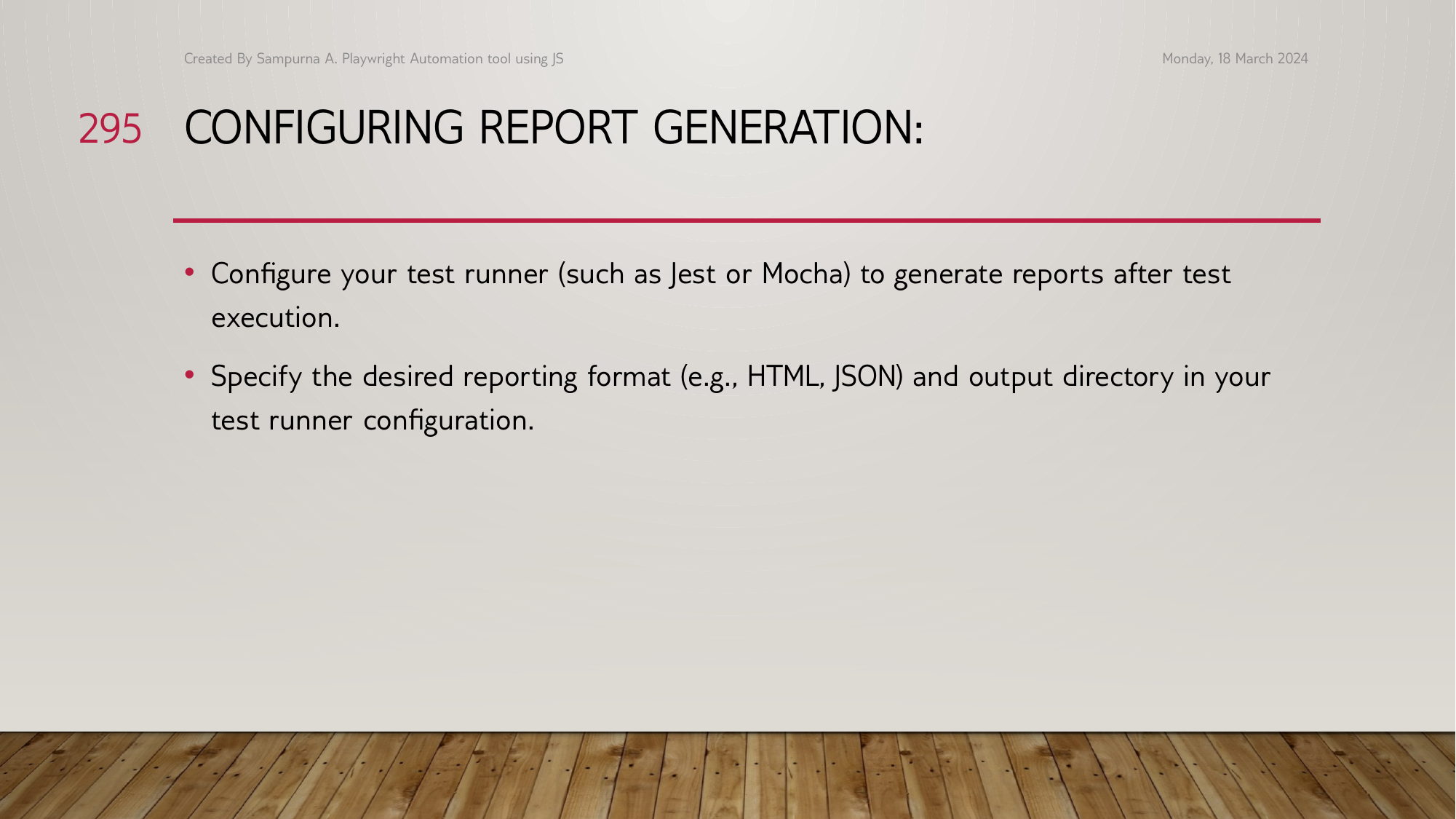

Created By Sampurna A. Playwright Automation tool using JS
Monday, 18 March 2024
295
# Configuring Report Generation:
Configure your test runner (such as Jest or Mocha) to generate reports after test execution.
Specify the desired reporting format (e.g., HTML, JSON) and output directory in your test runner configuration.